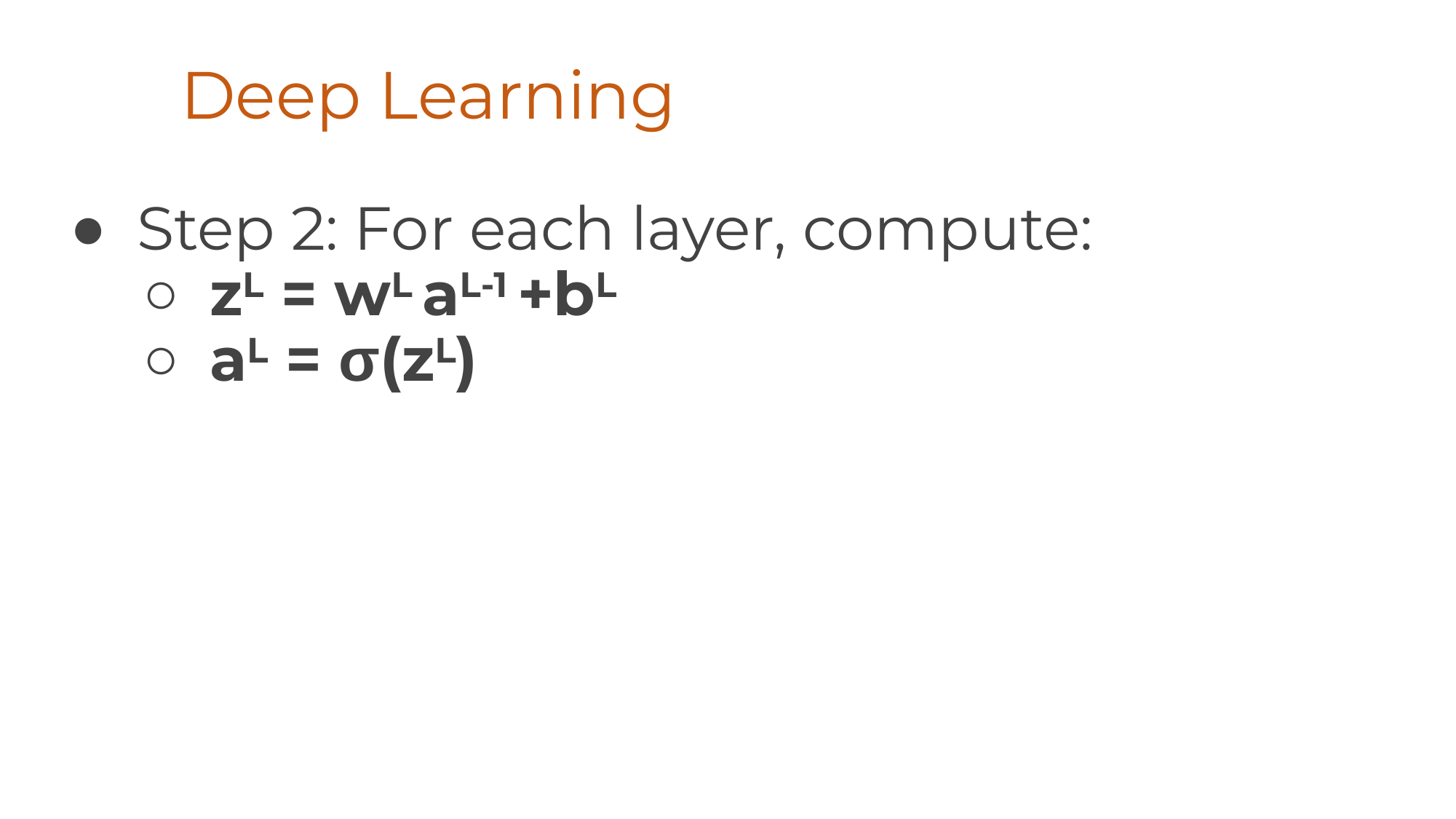

# Deep Learning
Step 2: For each layer, compute:
zL = wL aL-1 +bL
aL = σ(zL)